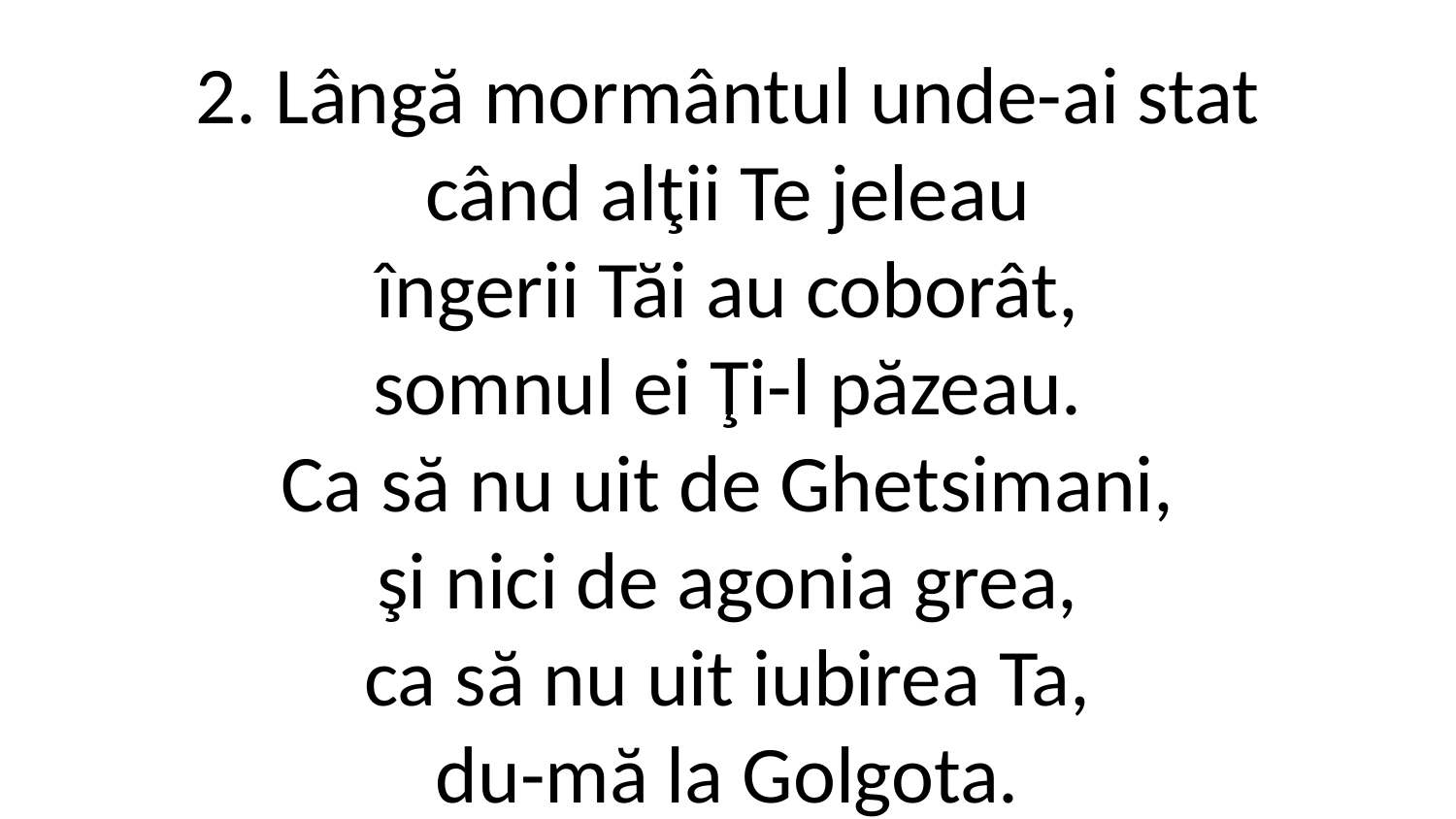

2. Lângă mormântul unde-ai stat
când alţii Te jeleau
îngerii Tăi au coborât,
somnul ei Ţi-l păzeau.
Ca să nu uit de Ghetsimani,
şi nici de agonia grea,
ca să nu uit iubirea Ta,
du-mă la Golgota.